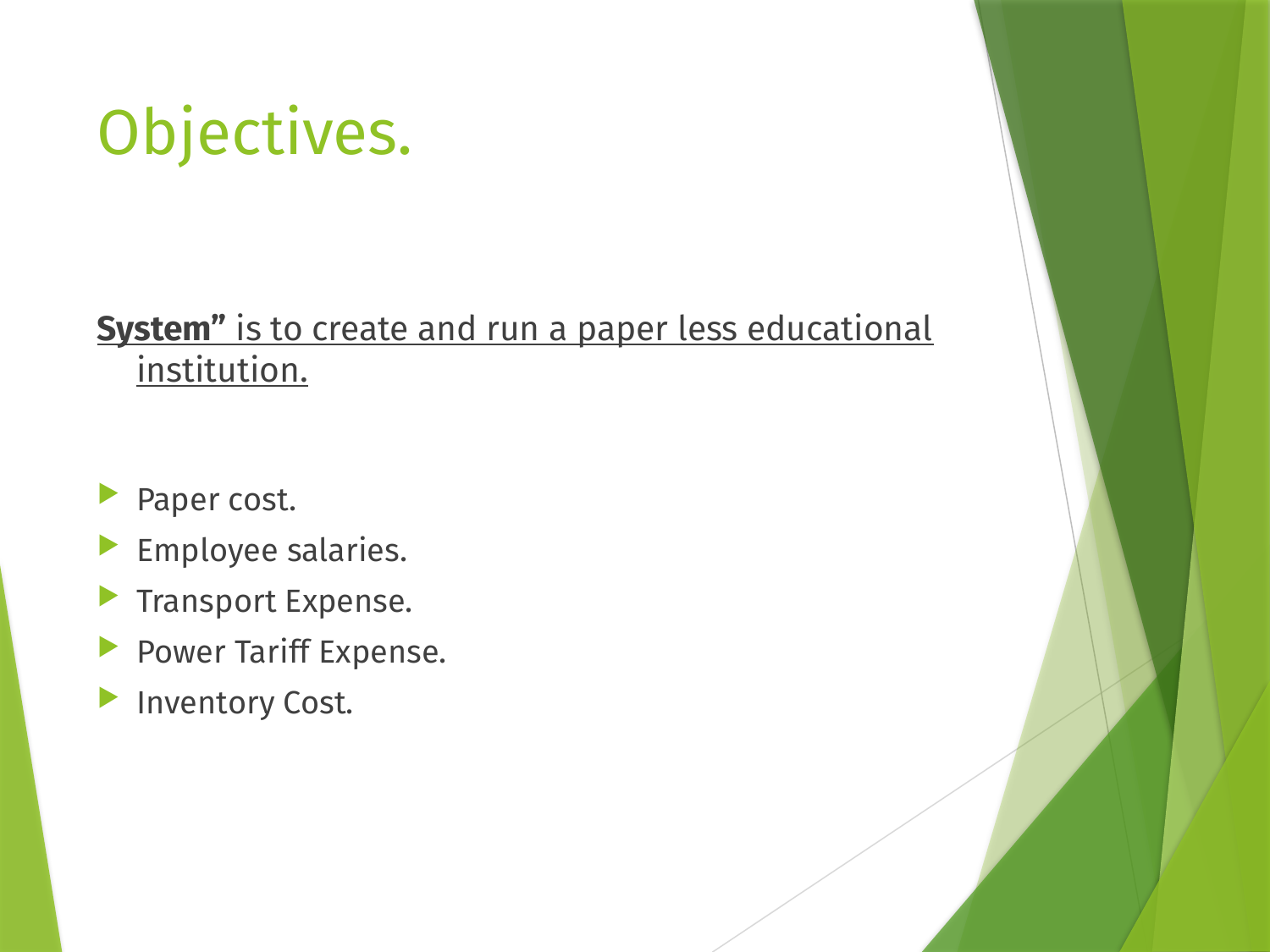

# Objectives.
System” is to create and run a paper less educational institution.
Paper cost.
Employee salaries.
Transport Expense.
Power Tariff Expense.
Inventory Cost.